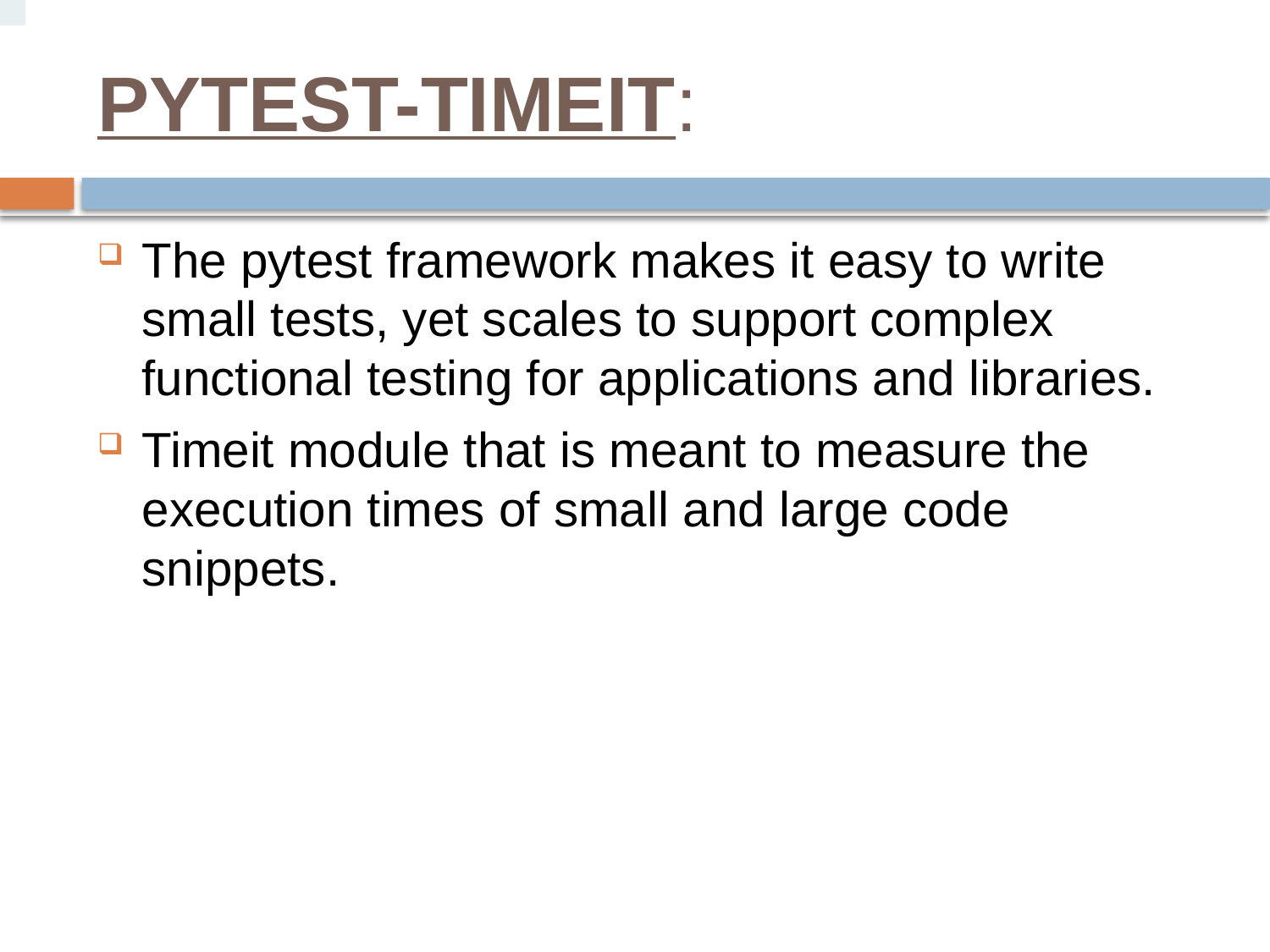

# PYTEST-TIMEIT:
The pytest framework makes it easy to write small tests, yet scales to support complex functional testing for applications and libraries.
Timeit module that is meant to measure the execution times of small and large code snippets.